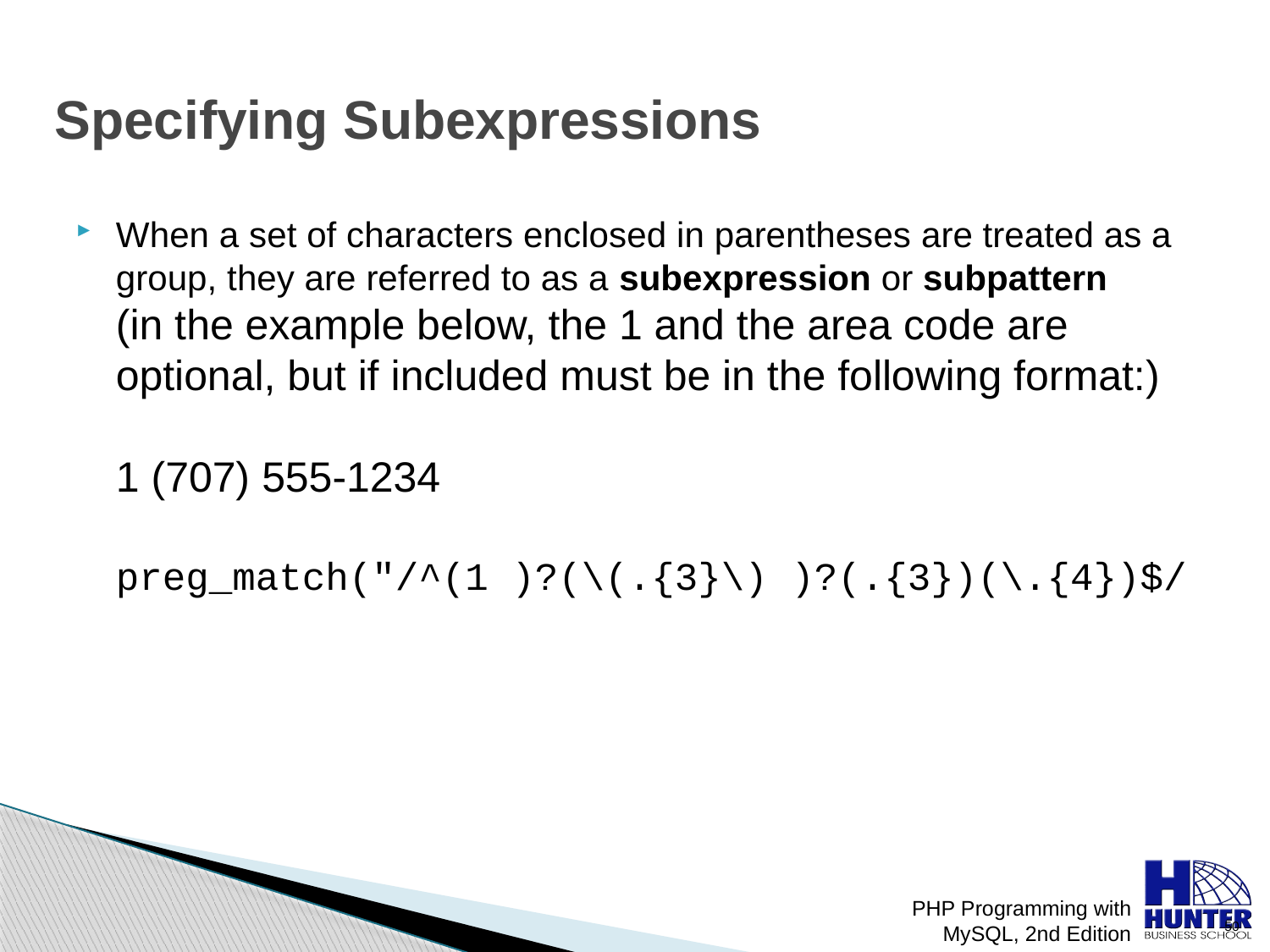

# Specifying Subexpressions
When a set of characters enclosed in parentheses are treated as a group, they are referred to as a subexpression or subpattern
(in the example below, the 1 and the area code are optional, but if included must be in the following format:)
1 (707) 555-1234
preg_match("/^(1 )?(\(.{3}\) )?(.{3})(\.{4})$/

PHP Programming with MySQL, 2nd Edition
 50